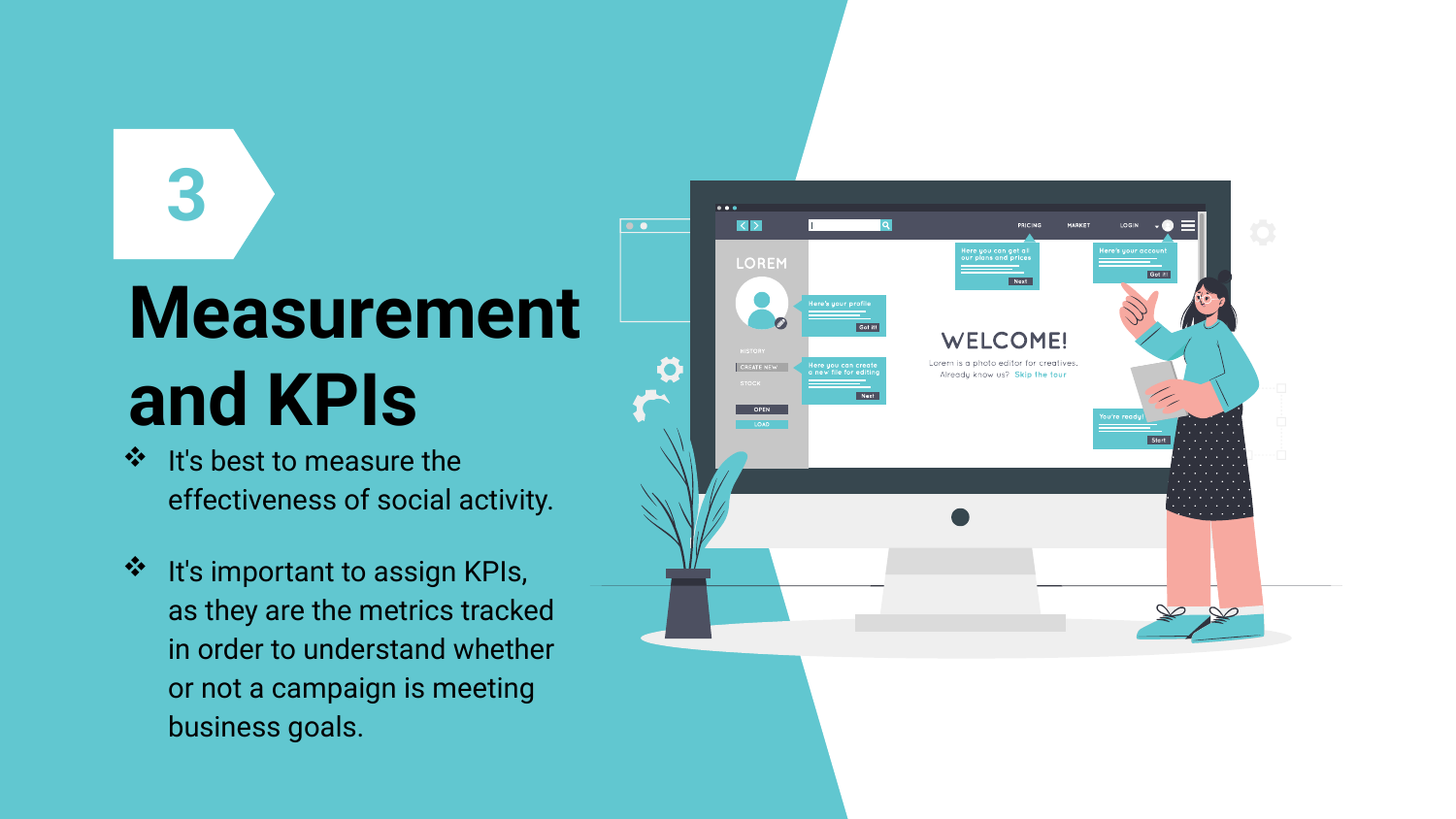

3

# Measurement and KPIs
It's best to measure the effectiveness of social activity.
It's important to assign KPIs, as they are the metrics tracked in order to understand whether or not a campaign is meeting business goals.